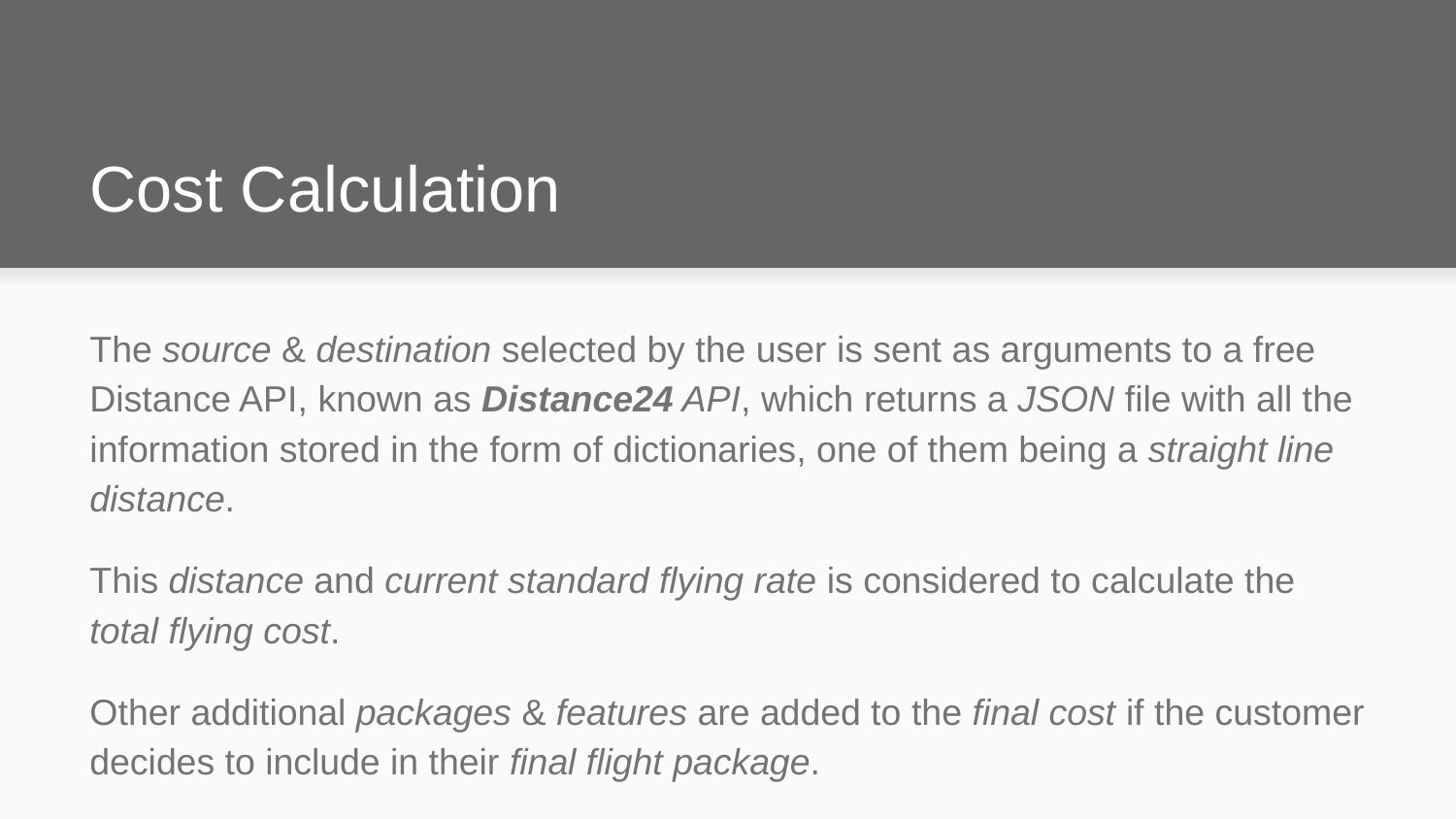

# Cost Calculation
The source & destination selected by the user is sent as arguments to a free Distance API, known as Distance24 API, which returns a JSON file with all the information stored in the form of dictionaries, one of them being a straight line distance.
This distance and current standard flying rate is considered to calculate the total flying cost.
Other additional packages & features are added to the final cost if the customer decides to include in their final flight package.